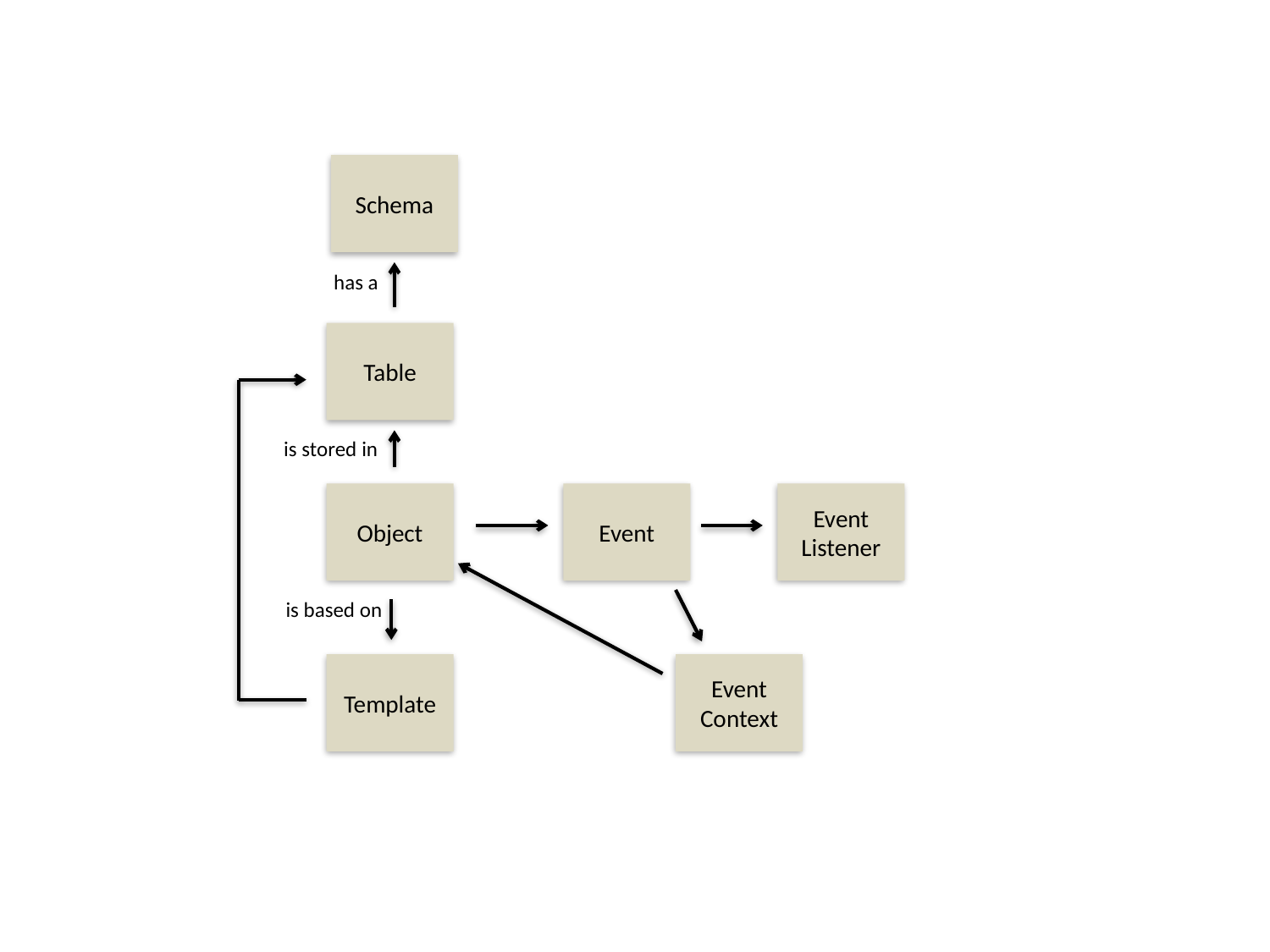

Schema
has a
Table
is stored in
Object
Event
Event
Listener
is based on
Template
Event
Context